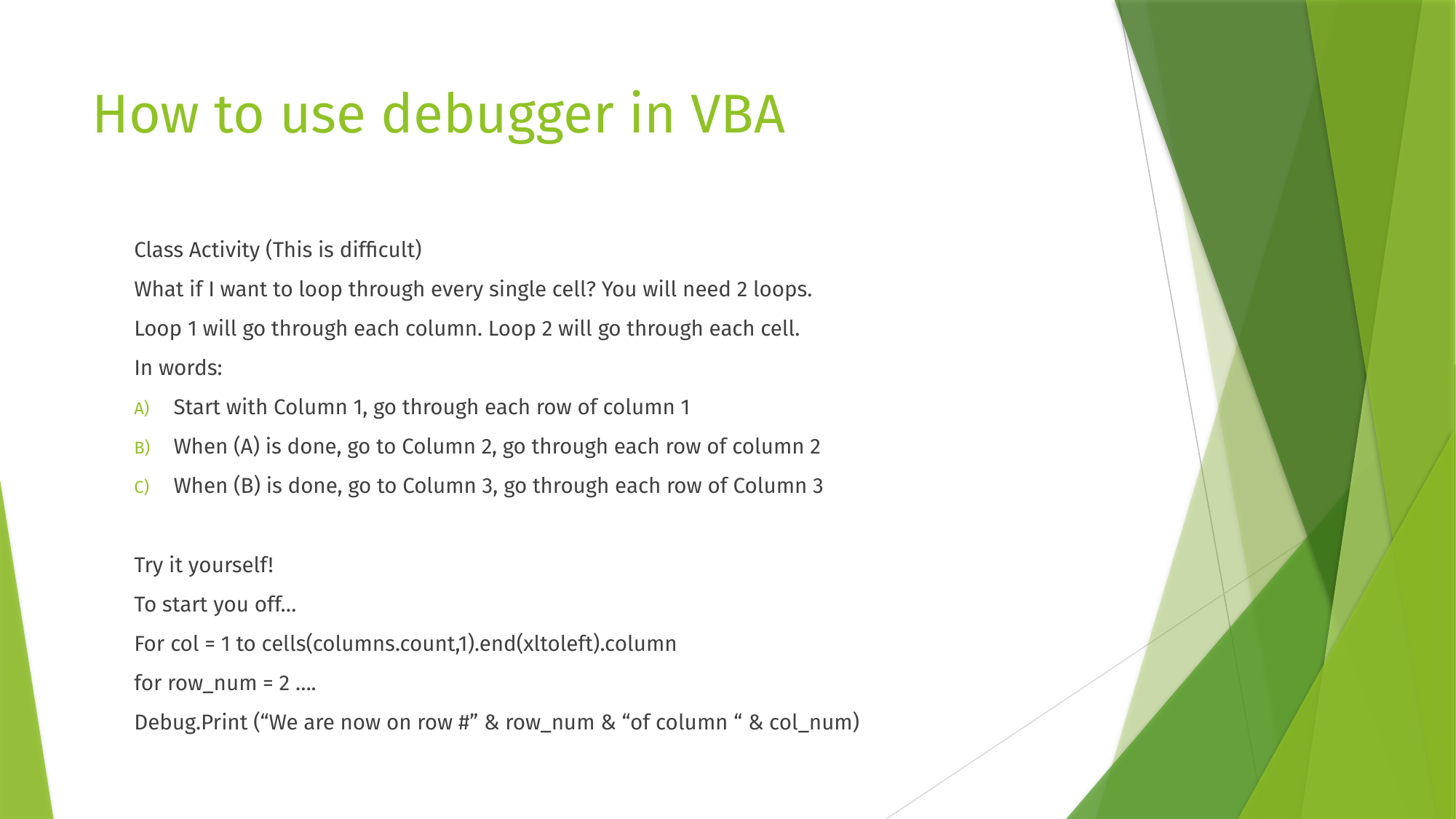

# How to use debugger in VBA
Class Activity (This is difficult)
What if I want to loop through every single cell? You will need 2 loops.
Loop 1 will go through each column. Loop 2 will go through each cell.
In words:
Start with Column 1, go through each row of column 1
When (A) is done, go to Column 2, go through each row of column 2
When (B) is done, go to Column 3, go through each row of Column 3

Try it yourself!
To start you off…
For col = 1 to cells(columns.count,1).end(xltoleft).column
	for row_num = 2 ….
		Debug.Print (“We are now on row #” & row_num & “of column “ & col_num)